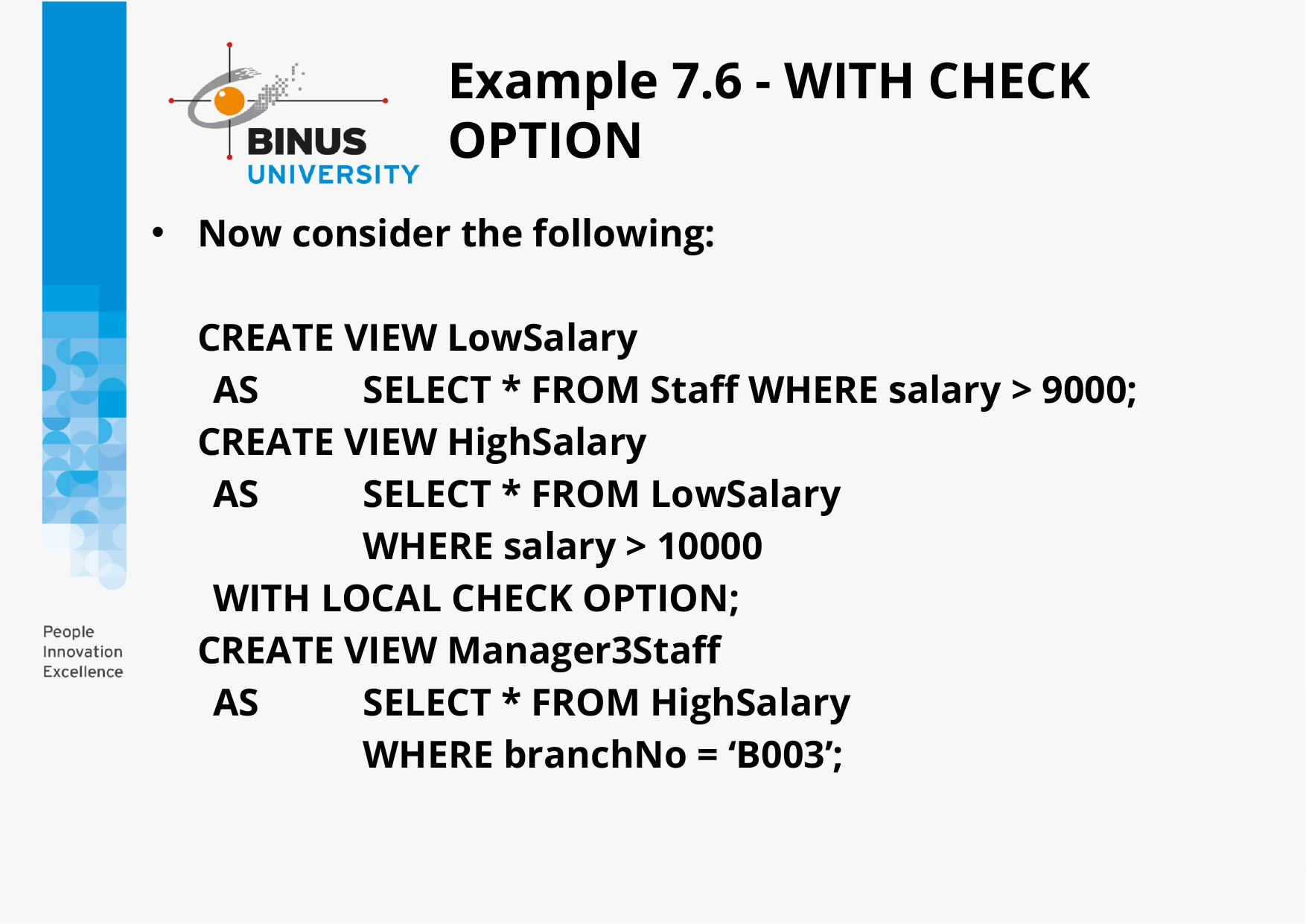

Example 7.6 - WITH CHECK OPTION
Now consider the following:

	CREATE VIEW LowSalary
AS	SELECT * FROM Staff WHERE salary > 9000;
	CREATE VIEW HighSalary
AS	SELECT * FROM LowSalary
		WHERE salary > 10000
WITH LOCAL CHECK OPTION;
	CREATE VIEW Manager3Staff
AS	SELECT * FROM HighSalary
		WHERE branchNo = ‘B003’;